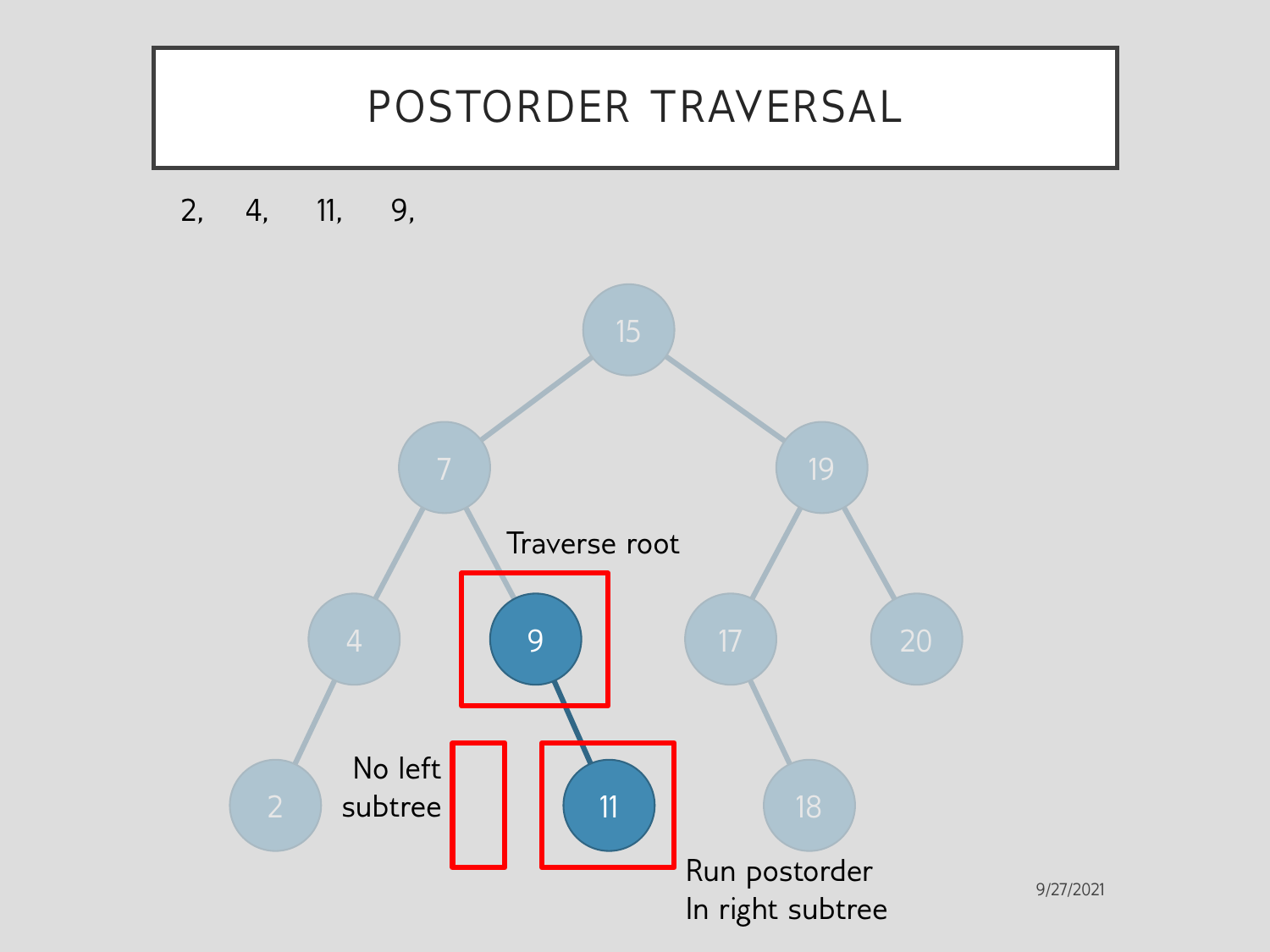

# Postorder traversal
2,
4,
11,
9,

15
7
19
Traverse root

4
9
17
20
No left
subtree

2
11
18
Run postorder
In right subtree
9/27/2021